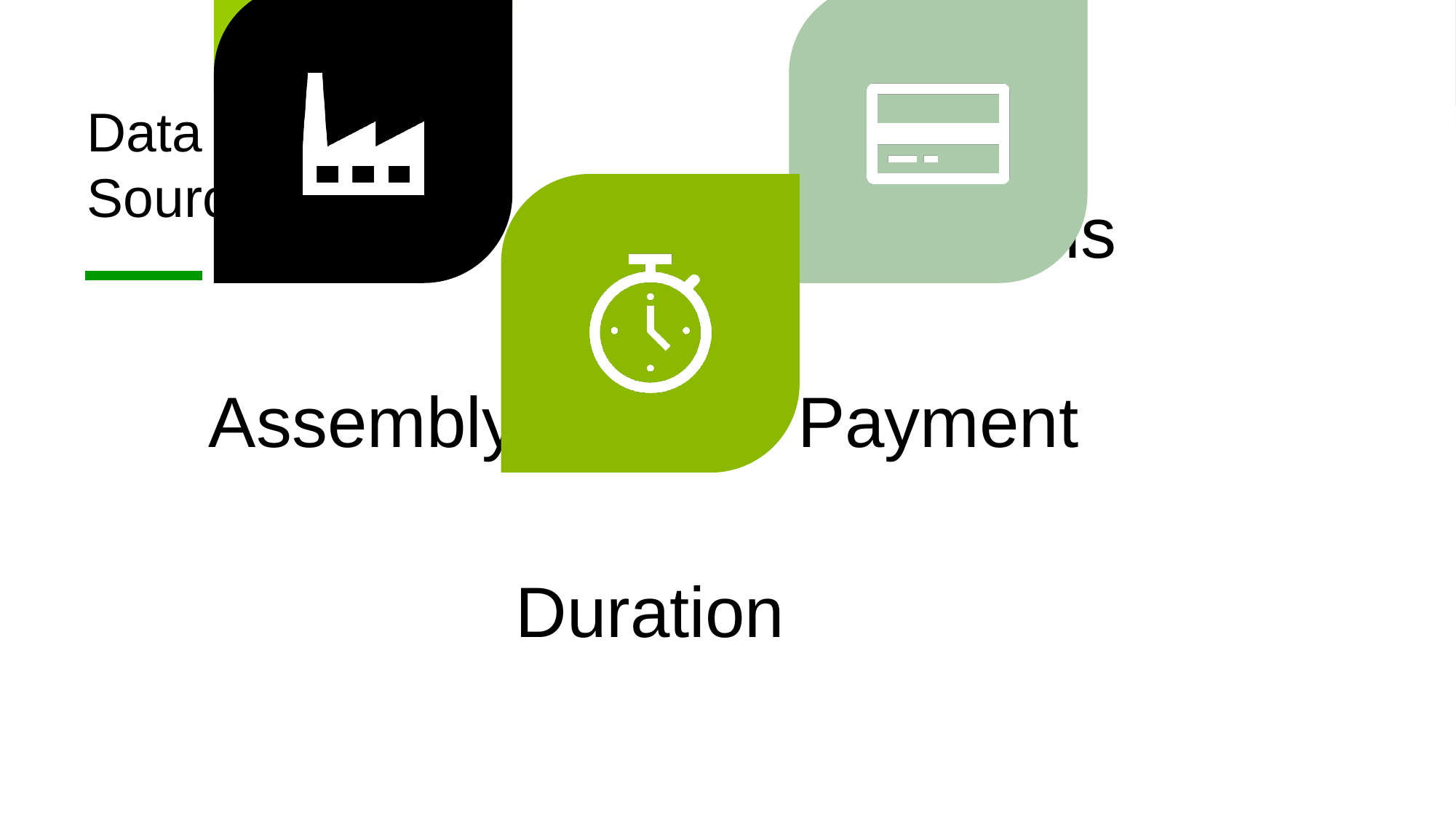

# Data Source
Trips
Trip Details
Assembly
Payment
Duration